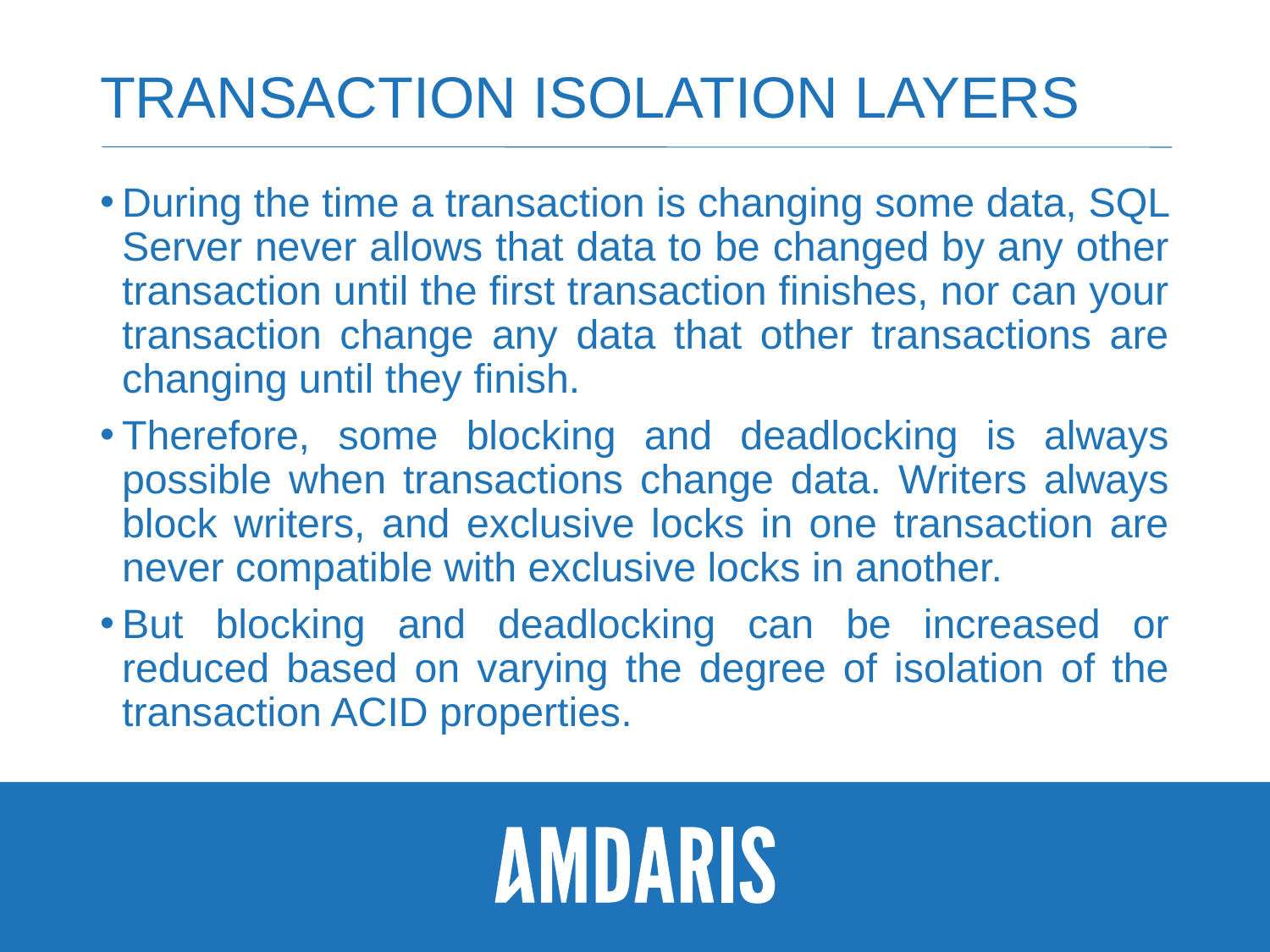

# Transaction Isolation Layers
During the time a transaction is changing some data, SQL Server never allows that data to be changed by any other transaction until the first transaction finishes, nor can your transaction change any data that other transactions are changing until they finish.
Therefore, some blocking and deadlocking is always possible when transactions change data. Writers always block writers, and exclusive locks in one transaction are never compatible with exclusive locks in another.
But blocking and deadlocking can be increased or reduced based on varying the degree of isolation of the transaction ACID properties.